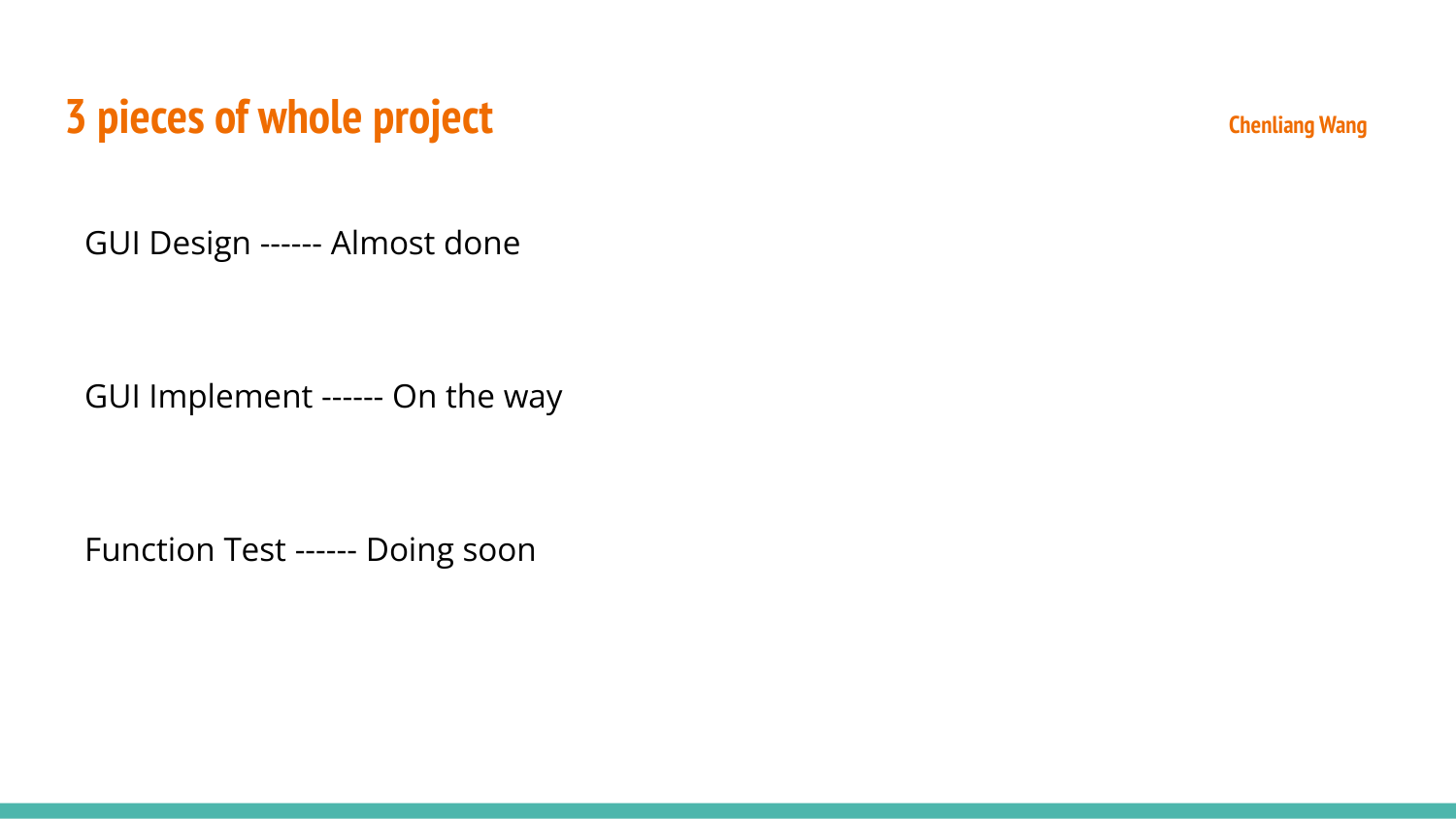

# 3 pieces of whole project						Chenliang Wang

GUI Design ------ Almost done

GUI Implement ------ On the way

Function Test ------ Doing soon